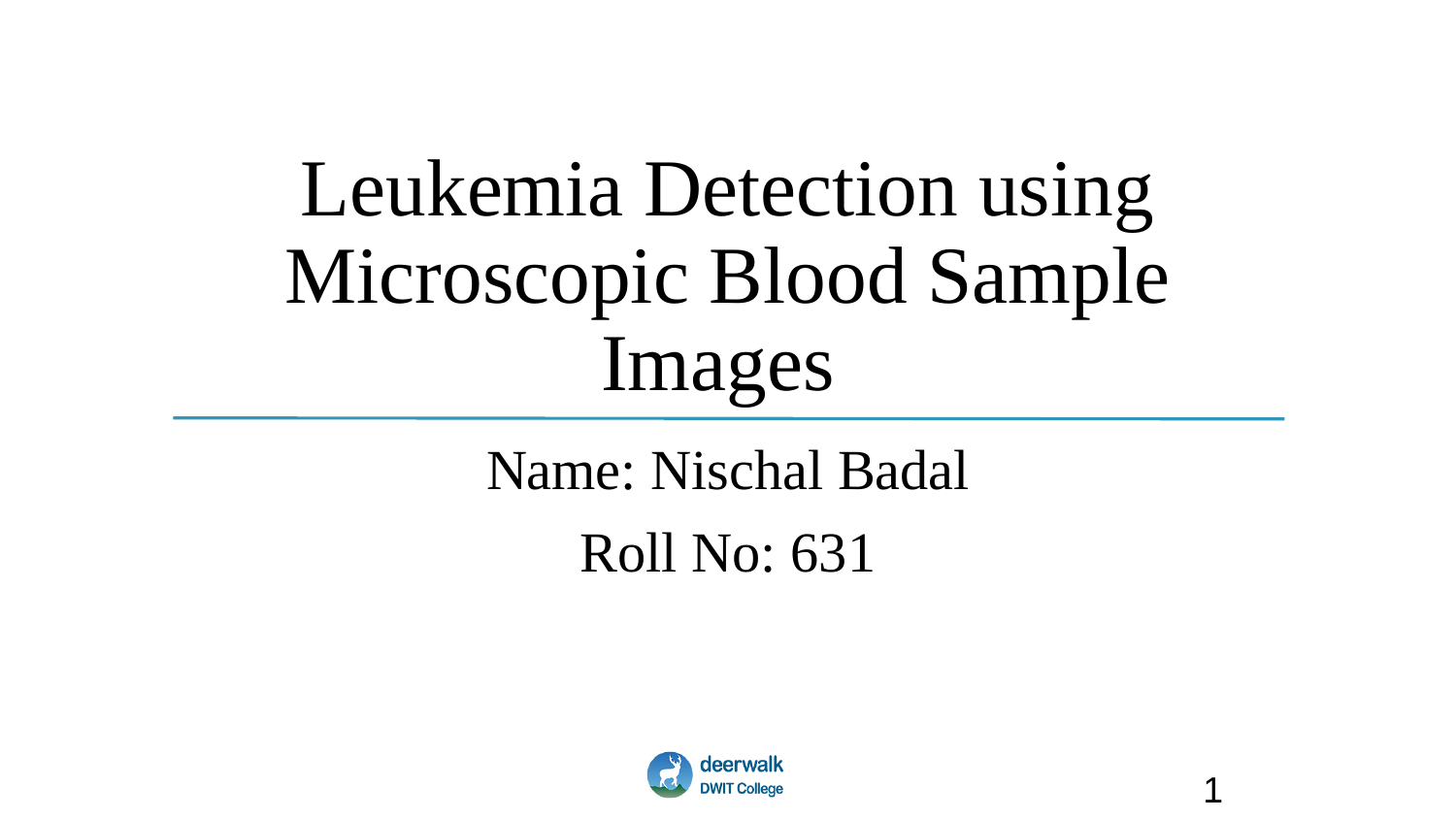

# Leukemia Detection using Microscopic Blood Sample Images

Name: Nischal Badal
Roll No: 631
1